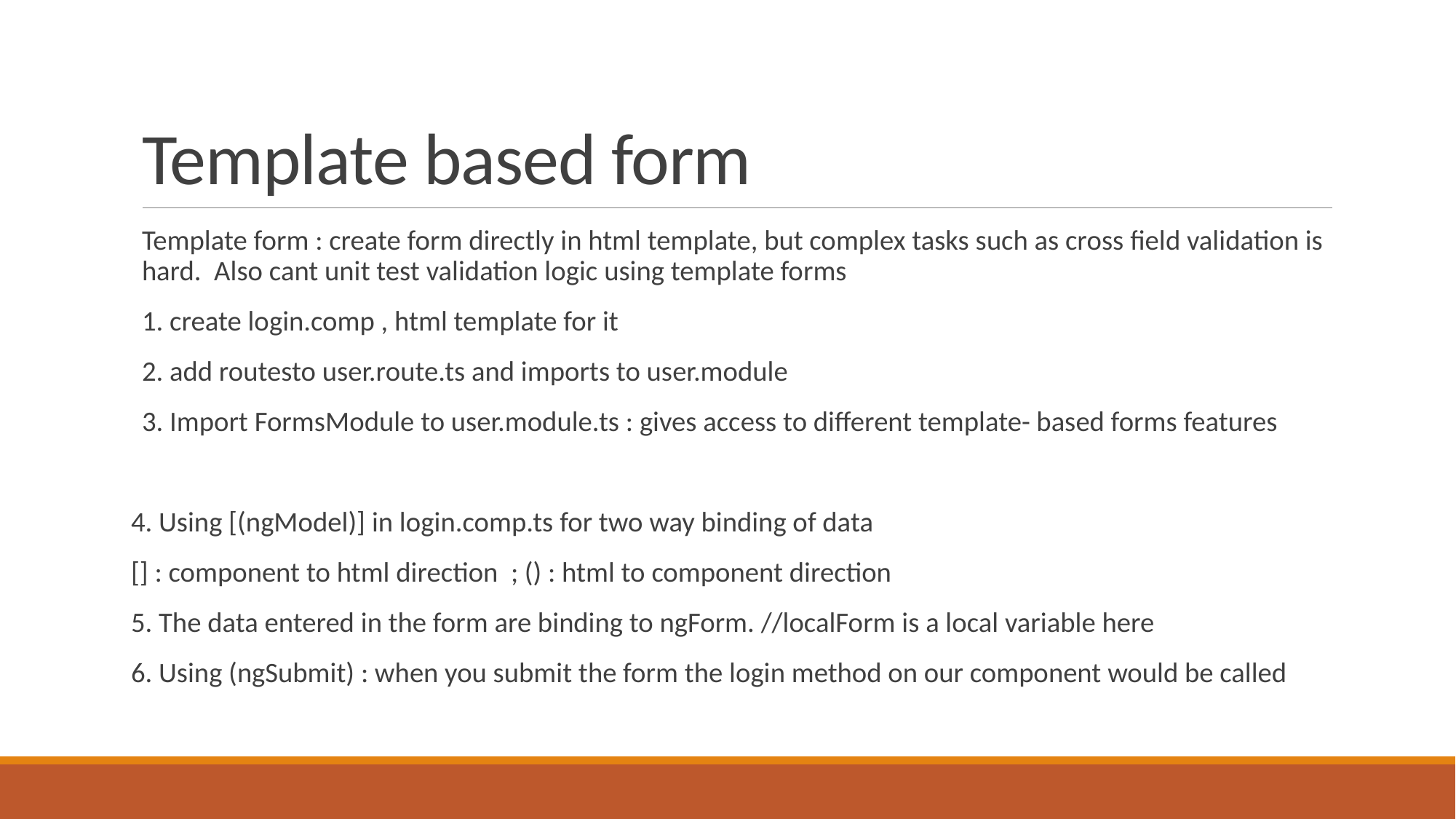

# Template based form
Template form : create form directly in html template, but complex tasks such as cross field validation is hard.  Also cant unit test validation logic using template forms
1. create login.comp , html template for it
2. add routesto user.route.ts and imports to user.module
3. Import FormsModule to user.module.ts : gives access to different template- based forms features

4. Using [(ngModel)] in login.comp.ts for two way binding of data
[] : component to html direction  ; () : html to component direction
5. The data entered in the form are binding to ngForm. //localForm is a local variable here
6. Using (ngSubmit) : when you submit the form the login method on our component would be called